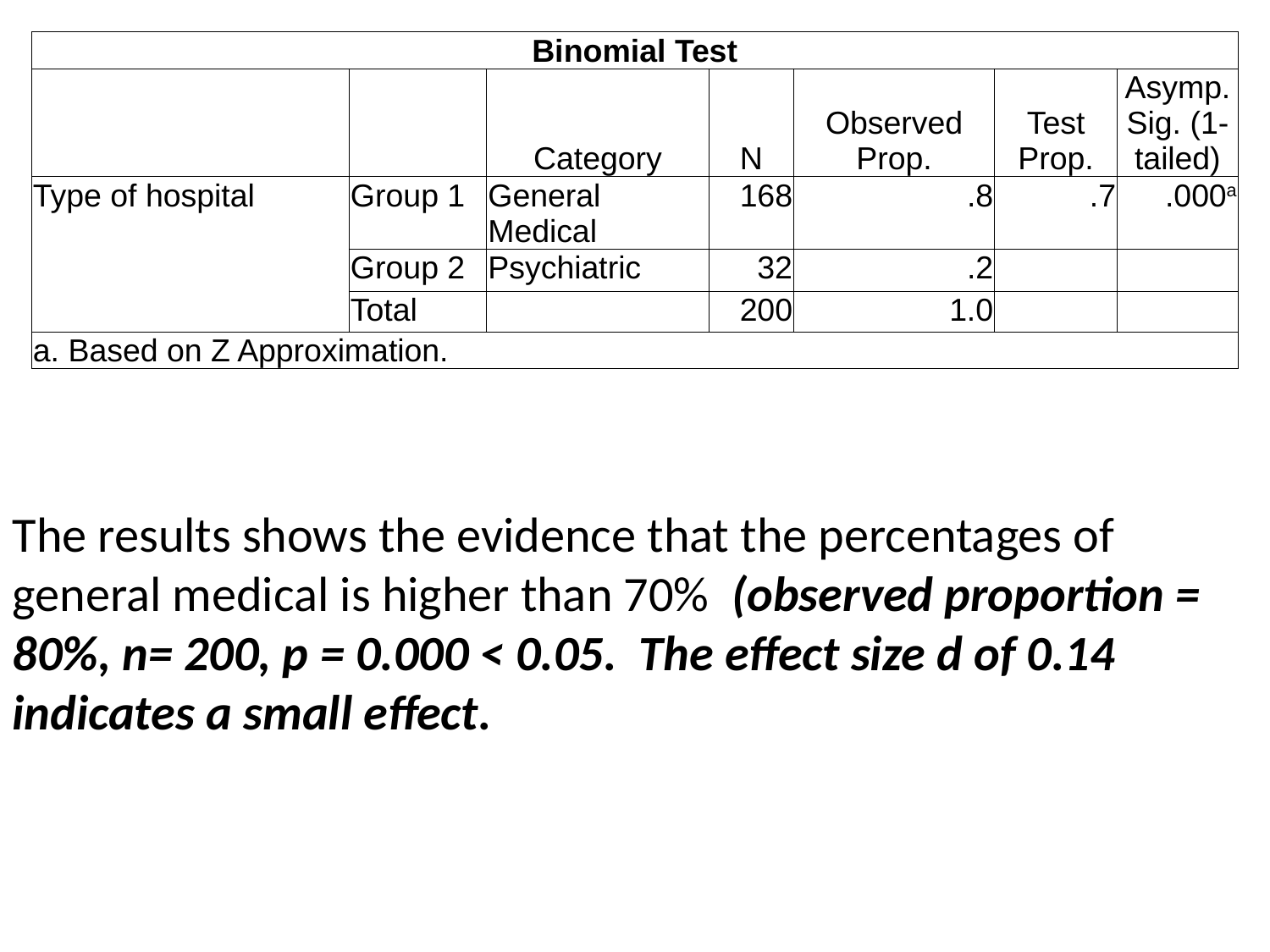

| Binomial Test |  |  |  |  |  |  |
| --- | --- | --- | --- | --- | --- | --- |
|  |  | Category | N | Observed Prop. | Test Prop. | Asymp. Sig. (1-tailed) |
| Type of hospital | Group 1 | General Medical | 168 | .8 | .7 | .000a |
|  | Group 2 | Psychiatric | 32 | .2 |  |  |
|  | Total |  | 200 | 1.0 |  |  |
| a. Based on Z Approximation. |  |  |  |  |  |  |
The results shows the evidence that the percentages of general medical is higher than 70%  (observed proportion = 80%, n= 200, p = 0.000 < 0.05.  The effect size d of 0.14 indicates a small effect.